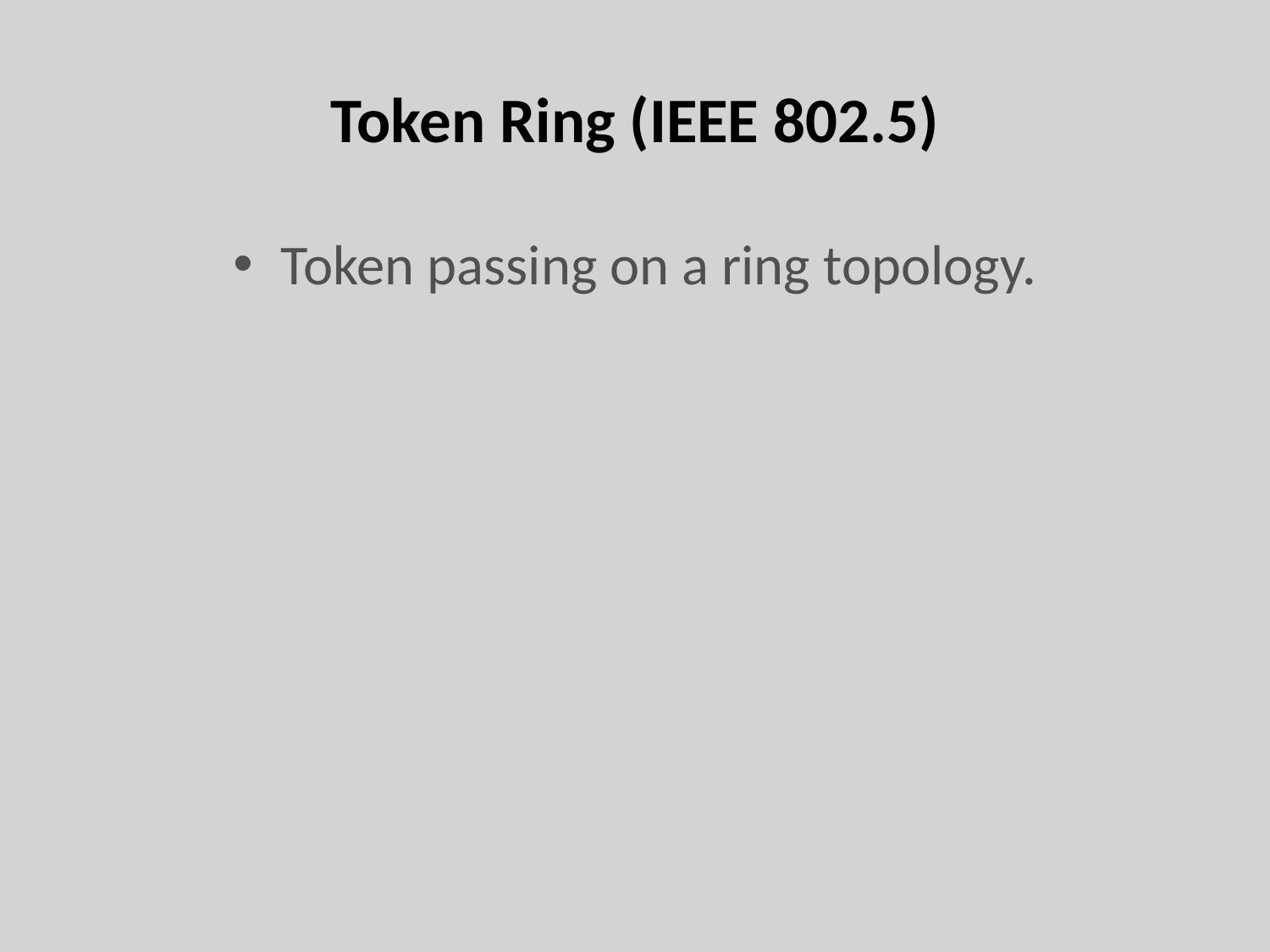

# Token Ring (IEEE 802.5)
Token passing on a ring topology.